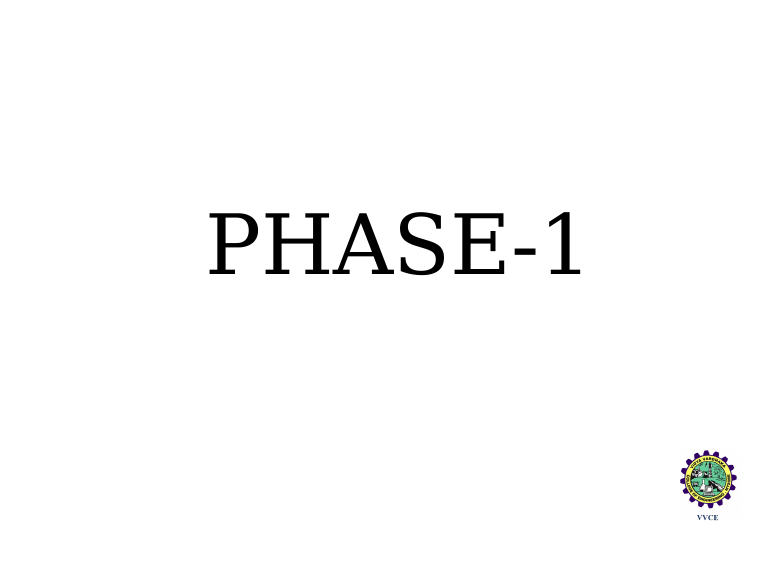

PHASE-1
(Dept. of ECE, VVCE, Mysuru)
Oct 13, 2022
2 / 14